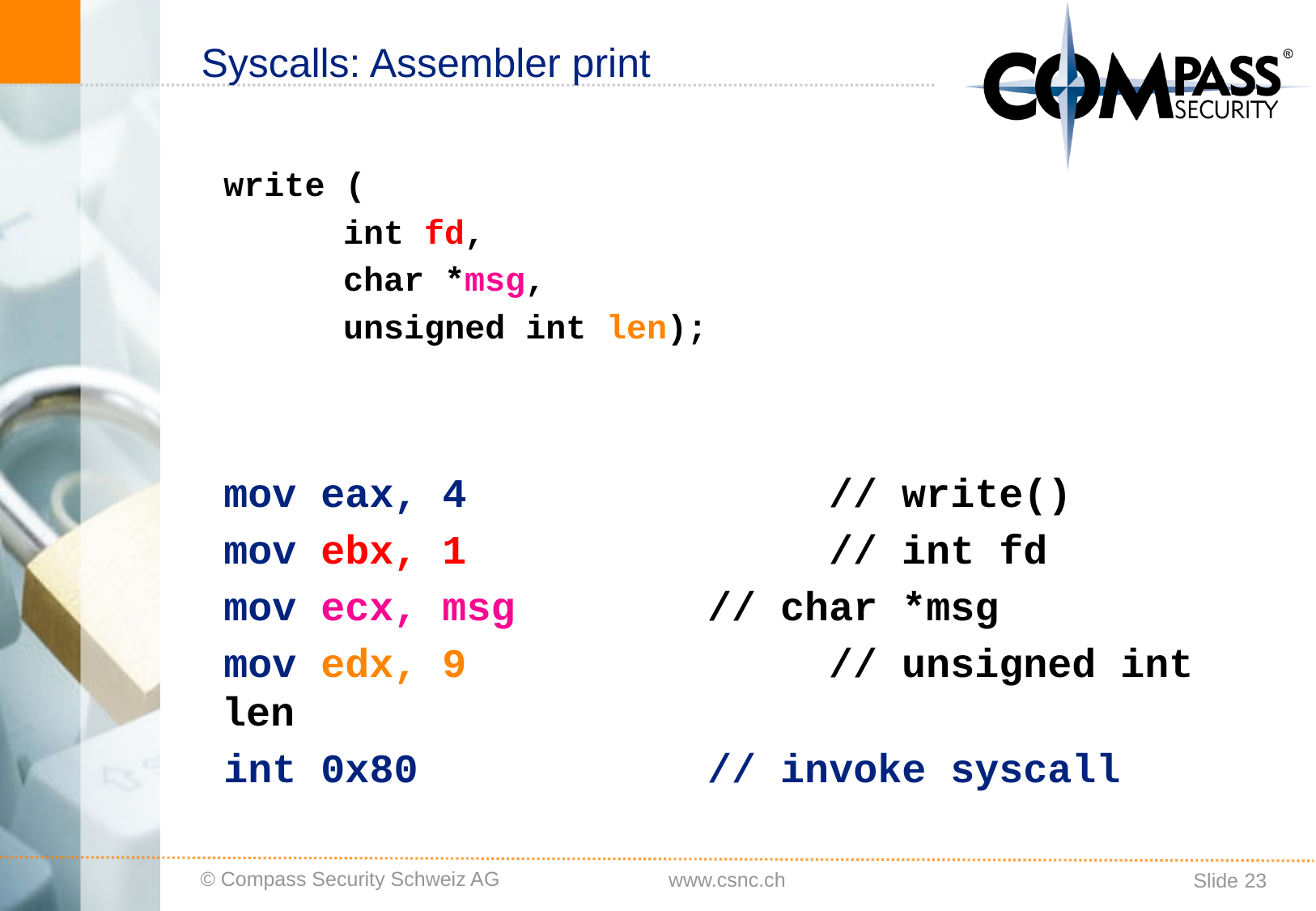

# Syscalls: Assembler print

write (
	int fd,
	char *msg,
	unsigned int len);

mov eax, 4			// write()
mov ebx, 1			// int fd
mov ecx, msg		// char *msg
mov edx, 9			// unsigned int len
int 0x80			// invoke syscall